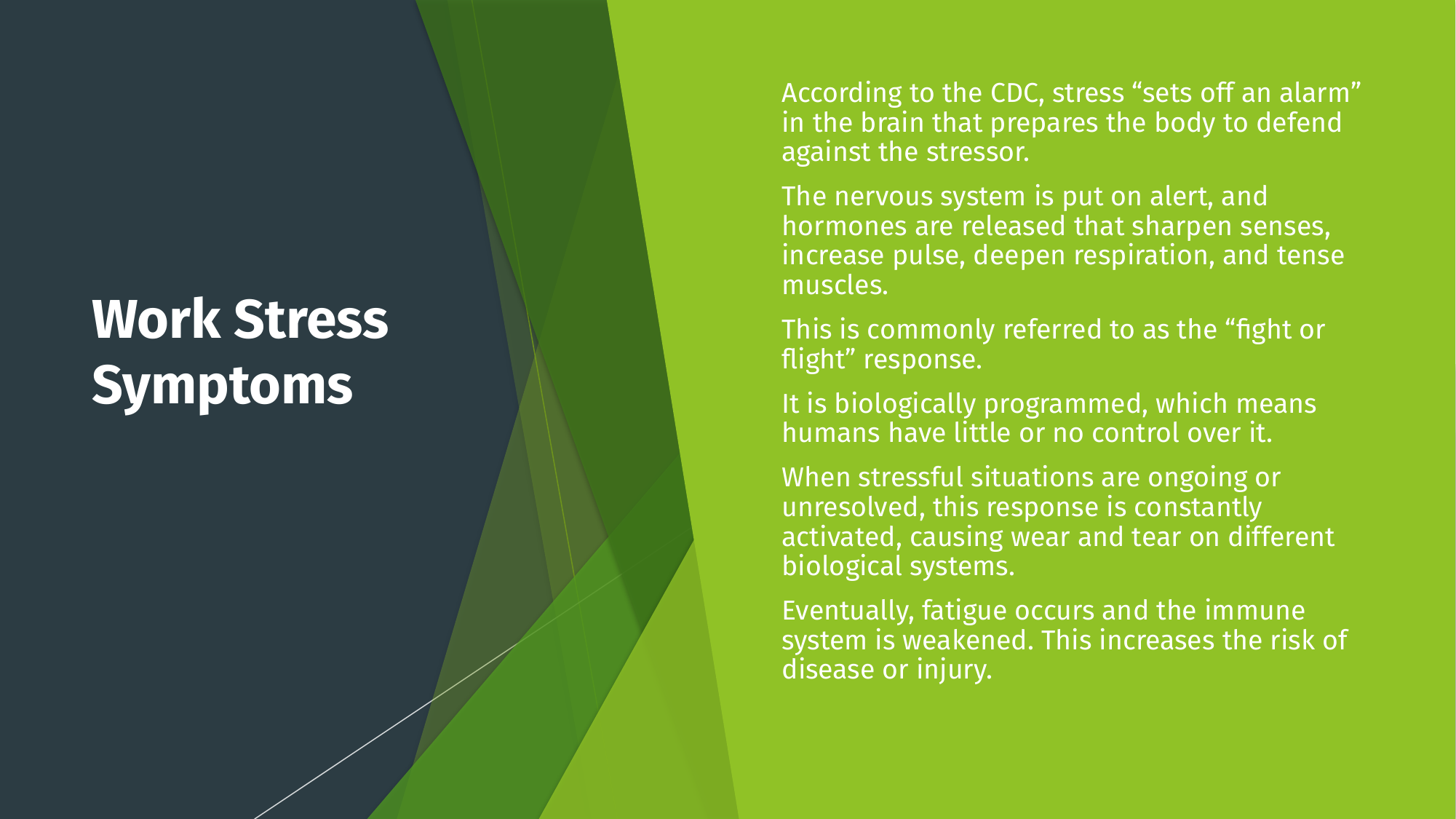

# Work Stress Symptoms
According to the CDC, stress “sets off an alarm” in the brain that prepares the body to defend against the stressor.
The nervous system is put on alert, and hormones are released that sharpen senses, increase pulse, deepen respiration, and tense muscles.
This is commonly referred to as the “fight or flight” response.
It is biologically programmed, which means humans have little or no control over it.
When stressful situations are ongoing or unresolved, this response is constantly activated, causing wear and tear on different biological systems.
Eventually, fatigue occurs and the immune system is weakened. This increases the risk of disease or injury.